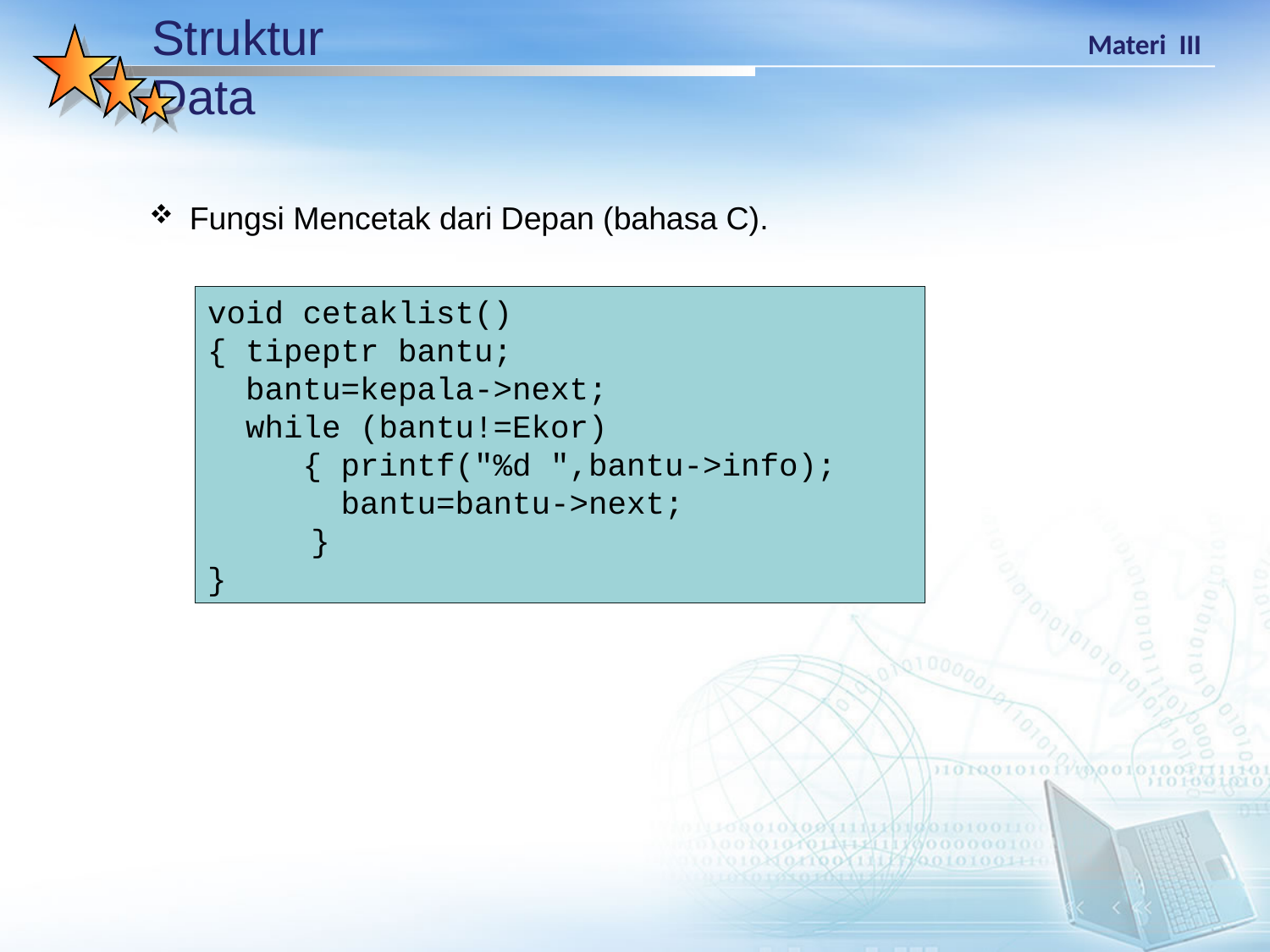

Fungsi Mencetak dari Depan (bahasa C).
void cetaklist()
{ tipeptr bantu;
  bantu=kepala->next;
  while (bantu!=Ekor)
     { printf("%d ",bantu->info);
       bantu=bantu->next;
	}
}